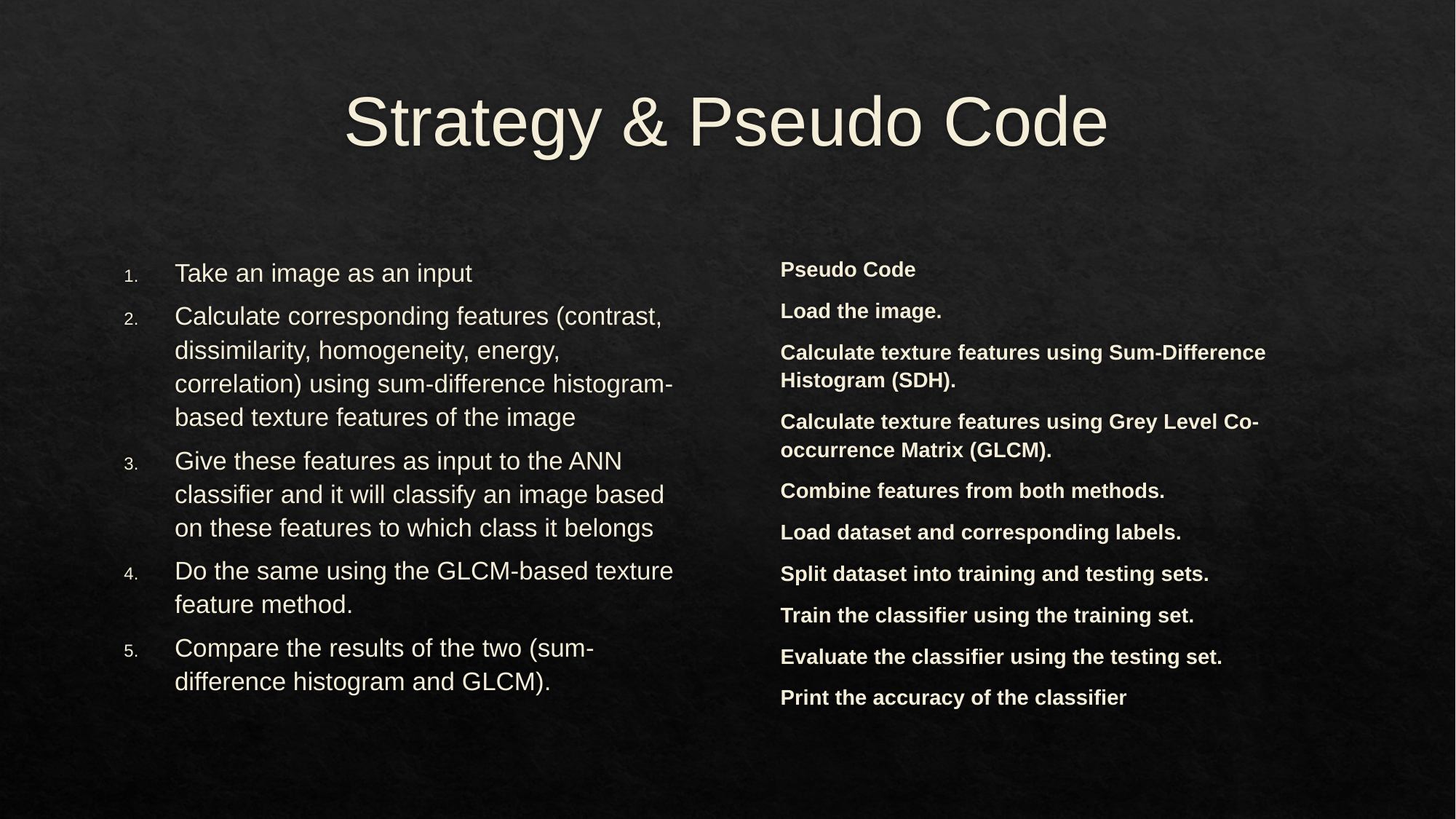

# Strategy & Pseudo Code
Take an image as an input
Calculate corresponding features (contrast, dissimilarity, homogeneity, energy, correlation) using sum-difference histogram-based texture features of the image
Give these features as input to the ANN classifier and it will classify an image based on these features to which class it belongs
Do the same using the GLCM-based texture feature method.
Compare the results of the two (sum-difference histogram and GLCM).

Pseudo Code
Load the image.
Calculate texture features using Sum-Difference Histogram (SDH).
Calculate texture features using Grey Level Co-occurrence Matrix (GLCM).
Combine features from both methods.
Load dataset and corresponding labels.
Split dataset into training and testing sets.
Train the classifier using the training set.
Evaluate the classifier using the testing set.
Print the accuracy of the classifier